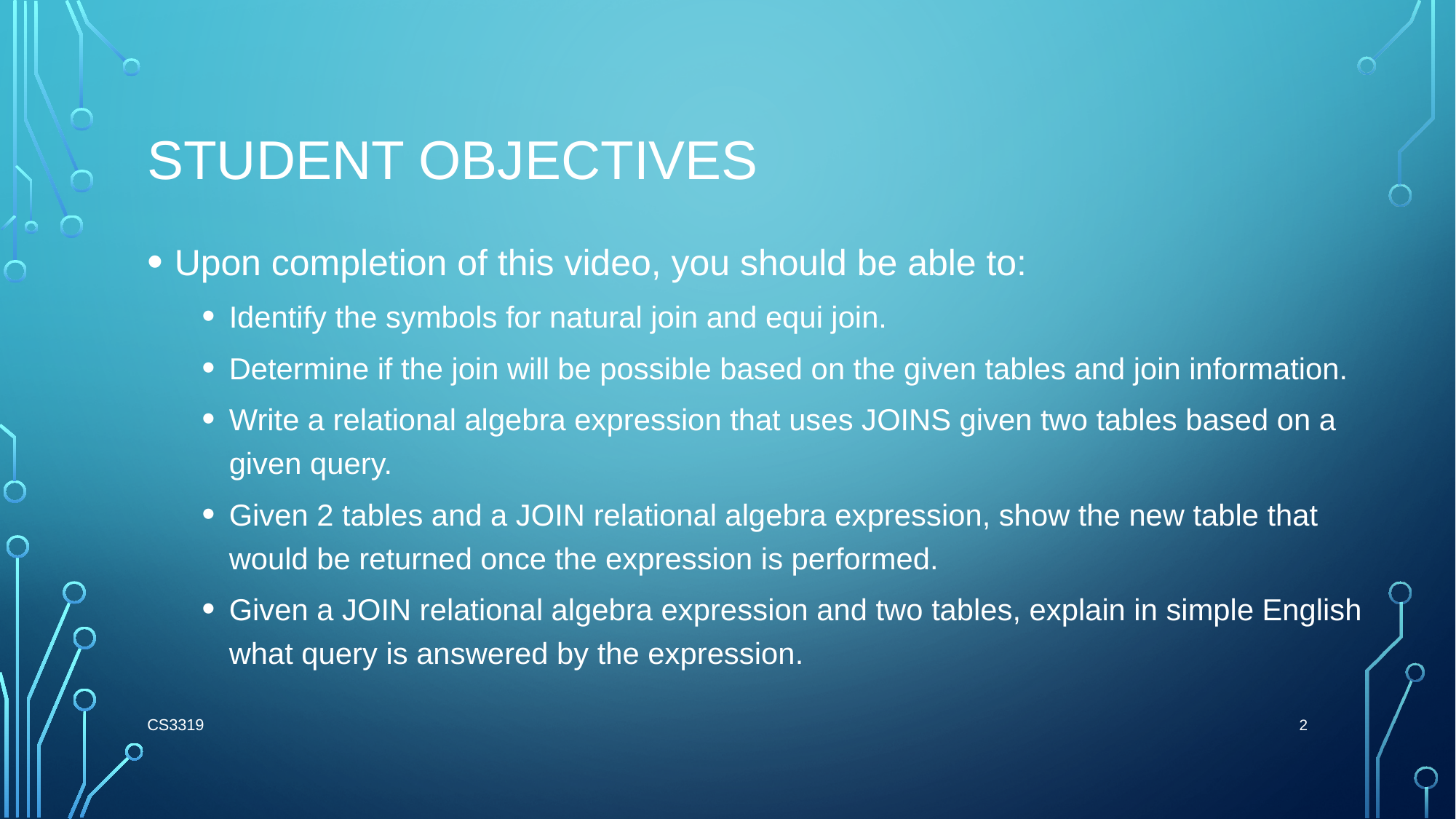

# Student Objectives
Upon completion of this video, you should be able to:
Identify the symbols for natural join and equi join.
Determine if the join will be possible based on the given tables and join information.
Write a relational algebra expression that uses JOINS given two tables based on a given query.
Given 2 tables and a JOIN relational algebra expression, show the new table that would be returned once the expression is performed.
Given a JOIN relational algebra expression and two tables, explain in simple English what query is answered by the expression.

2
CS3319